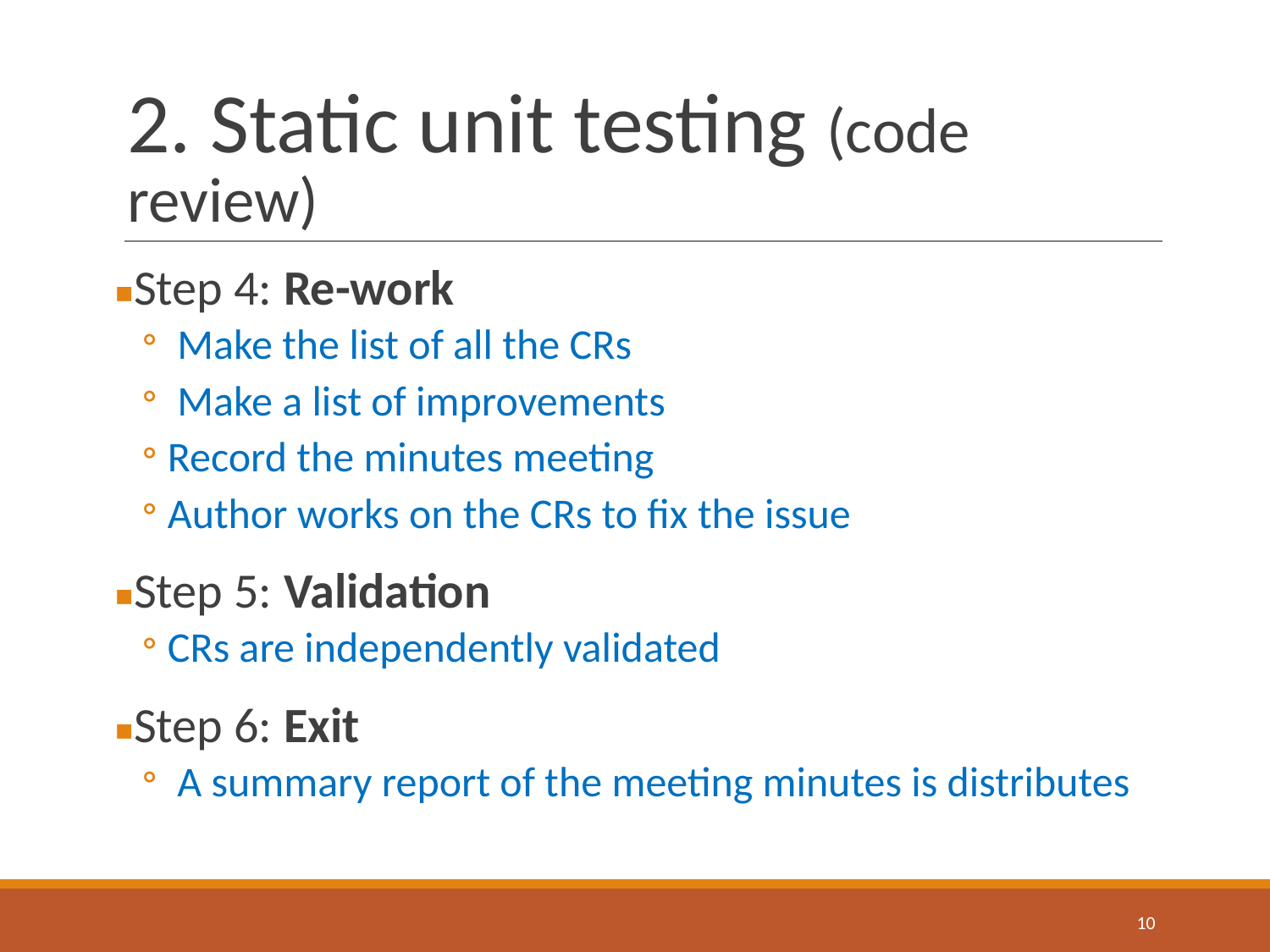

# 2. Static unit testing (code review)
Step 4: Re-work
 Make the list of all the CRs
 Make a list of improvements
Record the minutes meeting
Author works on the CRs to fix the issue
Step 5: Validation
CRs are independently validated
Step 6: Exit
 A summary report of the meeting minutes is distributes

10